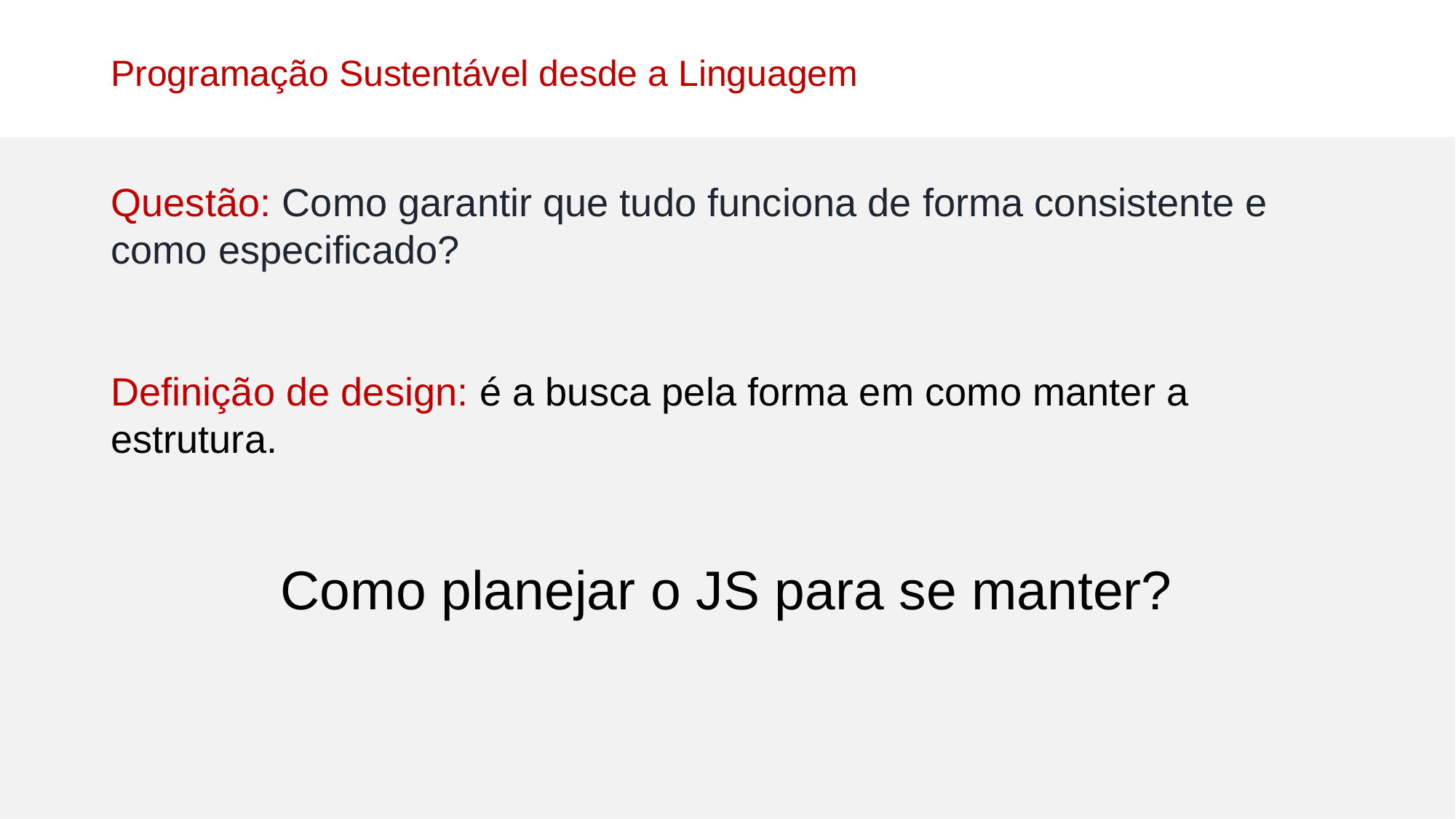

Programação Sustentável desde a Linguagem
Questão: Como garantir que tudo funciona de forma consistente e como especificado?

Definição de design: é a busca pela forma em como manter a estrutura.

Como planejar o JS para se manter?